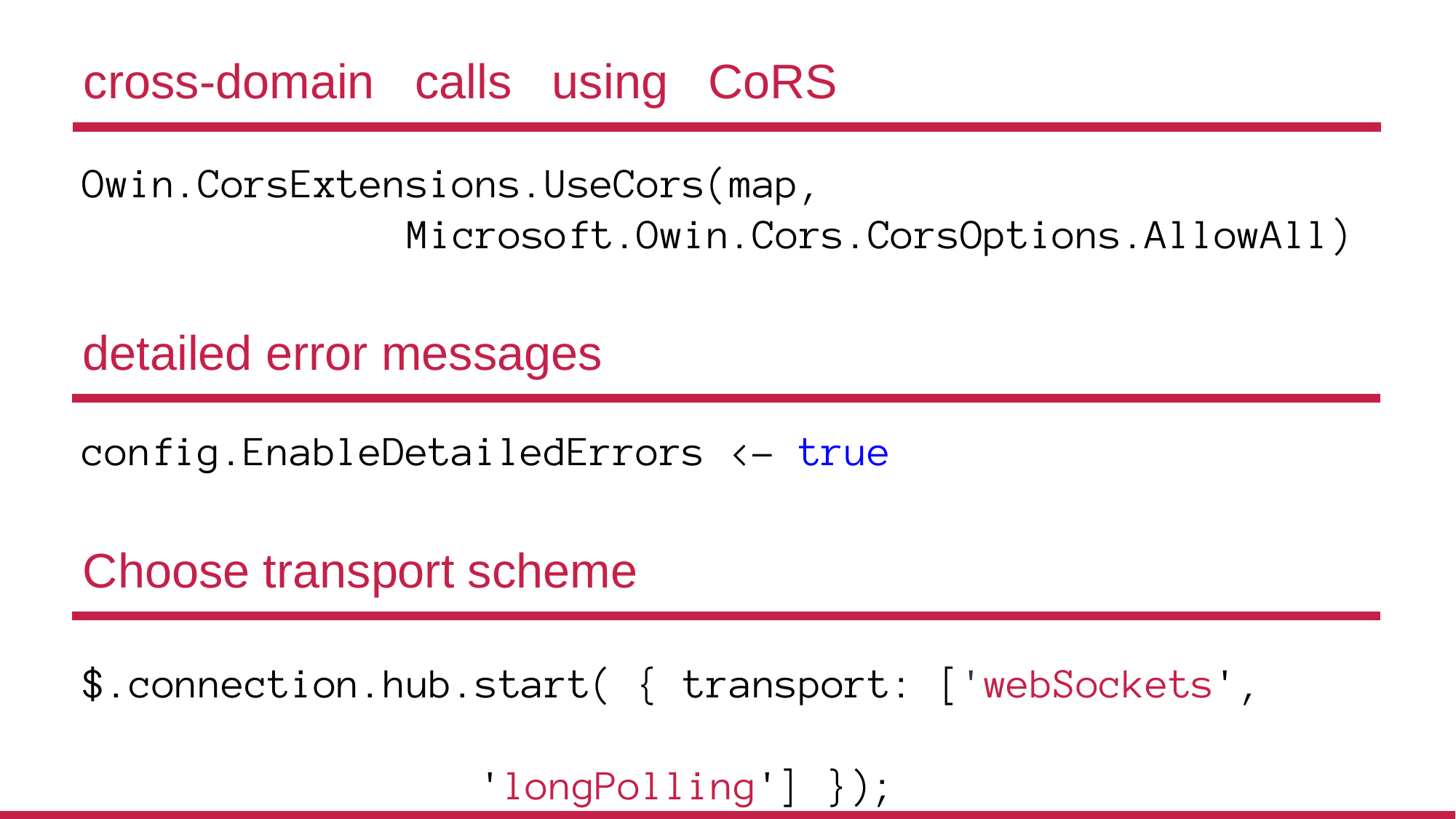

cross-domain   calls   using   CoRS
Owin.CorsExtensions.UseCors(map,
              Microsoft.Owin.Cors.CorsOptions.AllowAll)
detailed error messages
config.EnableDetailedErrors <- true
Choose transport scheme
$.connection.hub.start( { transport: ['webSockets',
															   'longPolling'] });